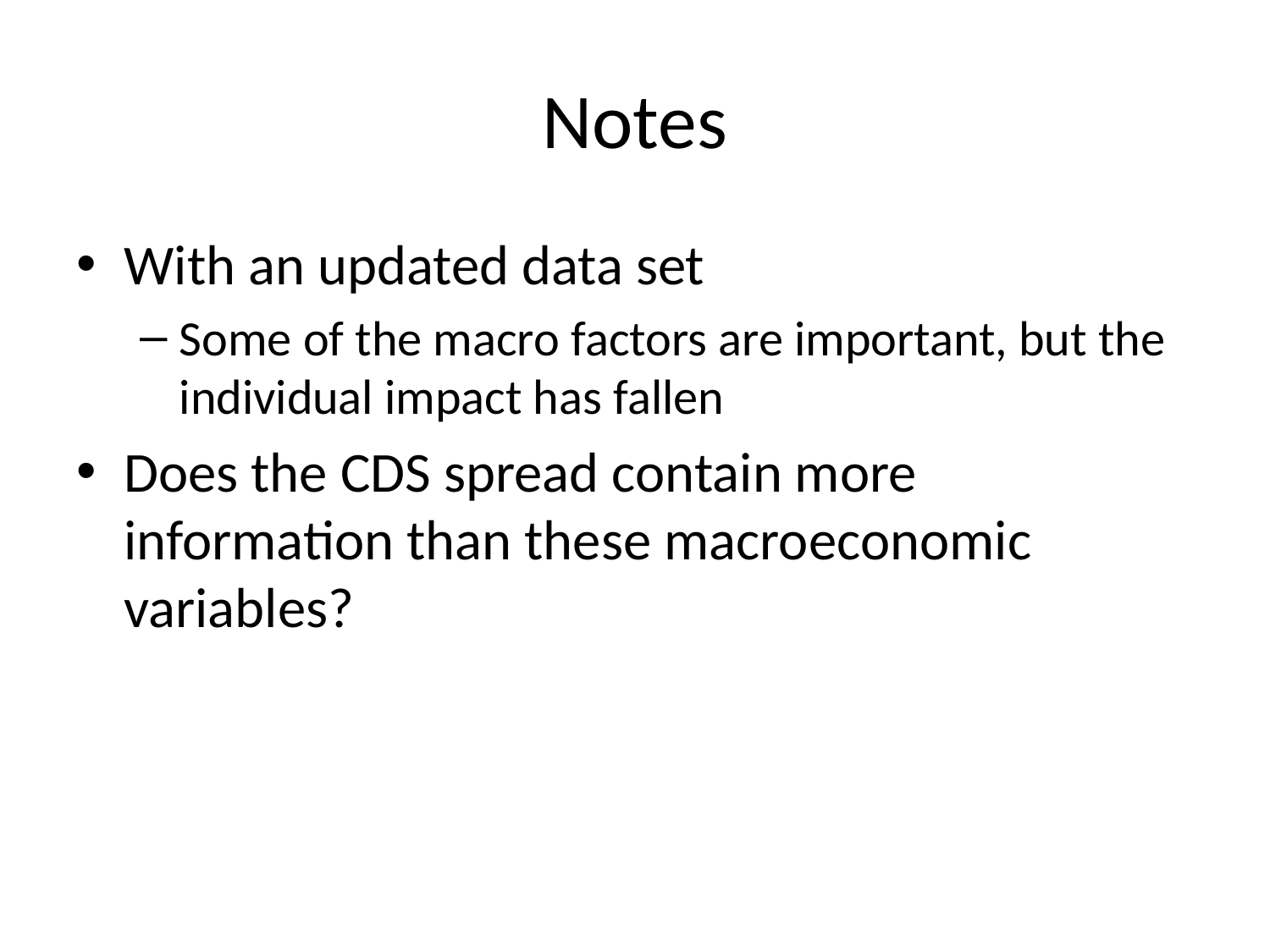

# Notes
With an updated data set
Some of the macro factors are important, but the individual impact has fallen
Does the CDS spread contain more information than these macroeconomic variables?